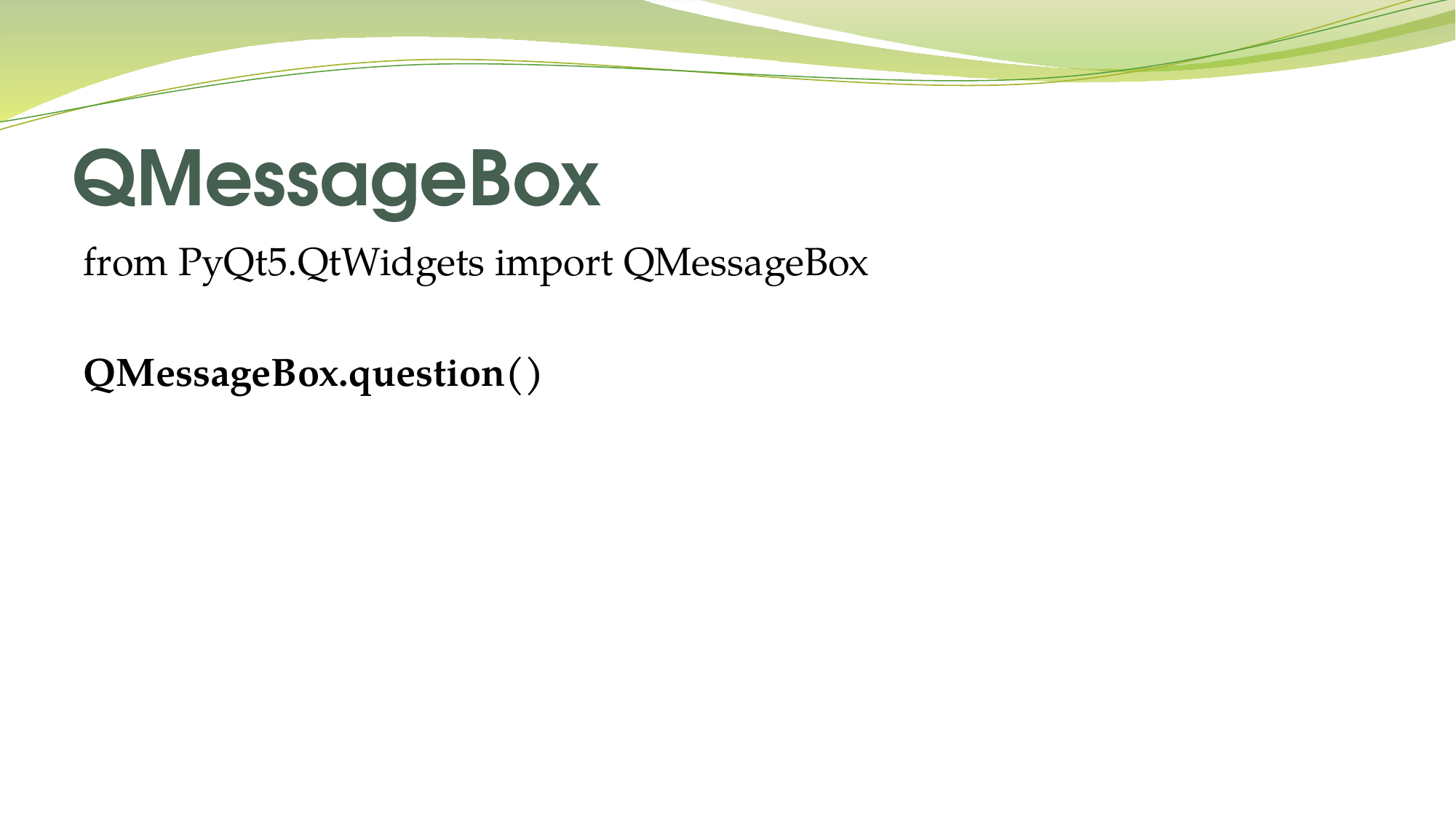

# QMessageBox
from PyQt5.QtWidgets import QMessageBox

QMessageBox.question()